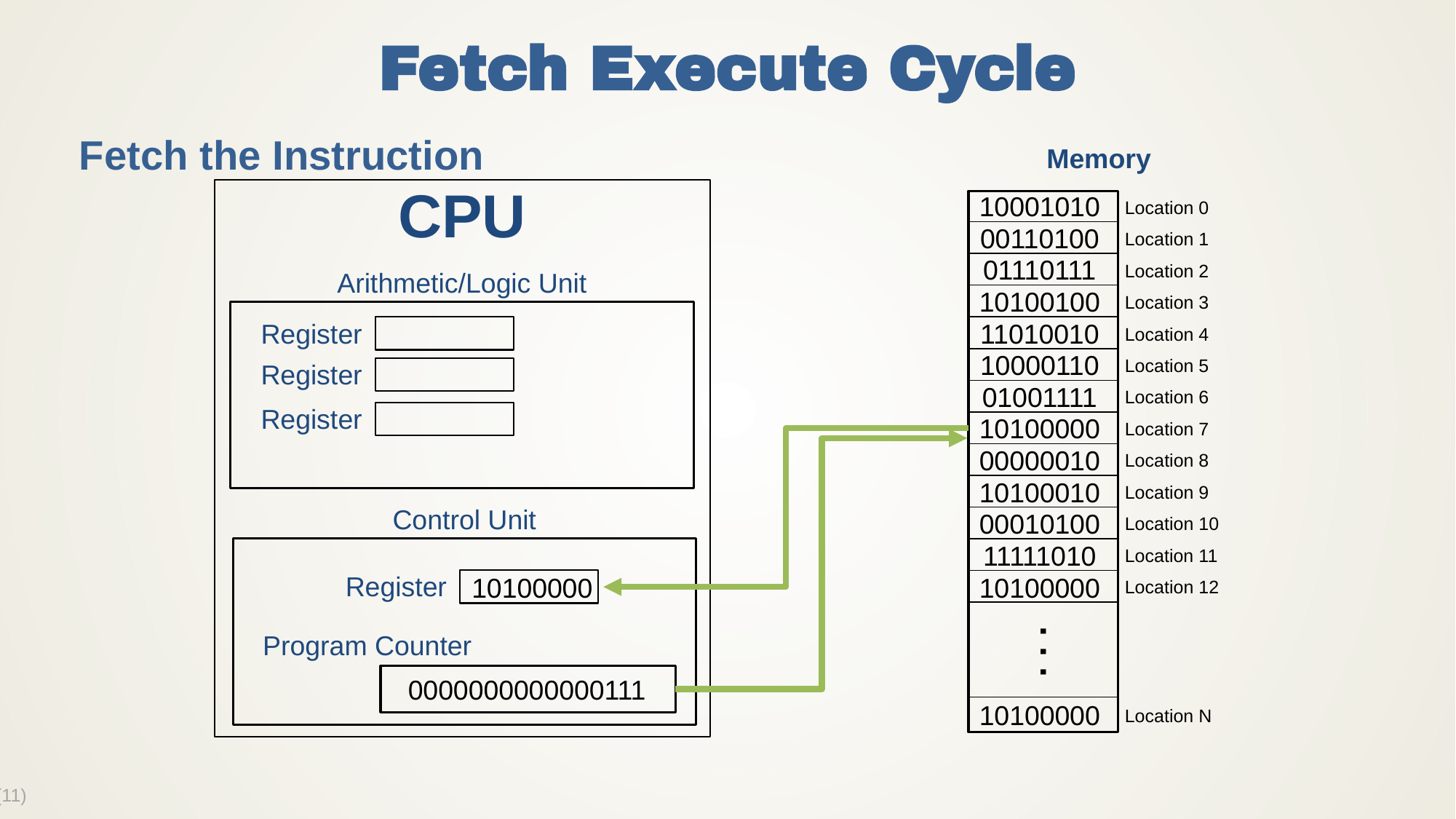

# Fetch Execute Cycle
Fetch the Instruction
Memory
CPU
10001010

Location 0
00110100
Location 1
01110111
Location 2
10100100
Location 3
11010010
Location 4
10000110
Location 5
01001111
Location 6
10100000
Location 7
00000010
Location 8
10100010
Location 9
00010100
Location 10
11111010
Location 11
10100000
Location 12
. . .
10100000
Location N
Arithmetic/Logic Unit

Register

Register

Register

Control Unit

Register
10100000

Program Counter

0000000000000111